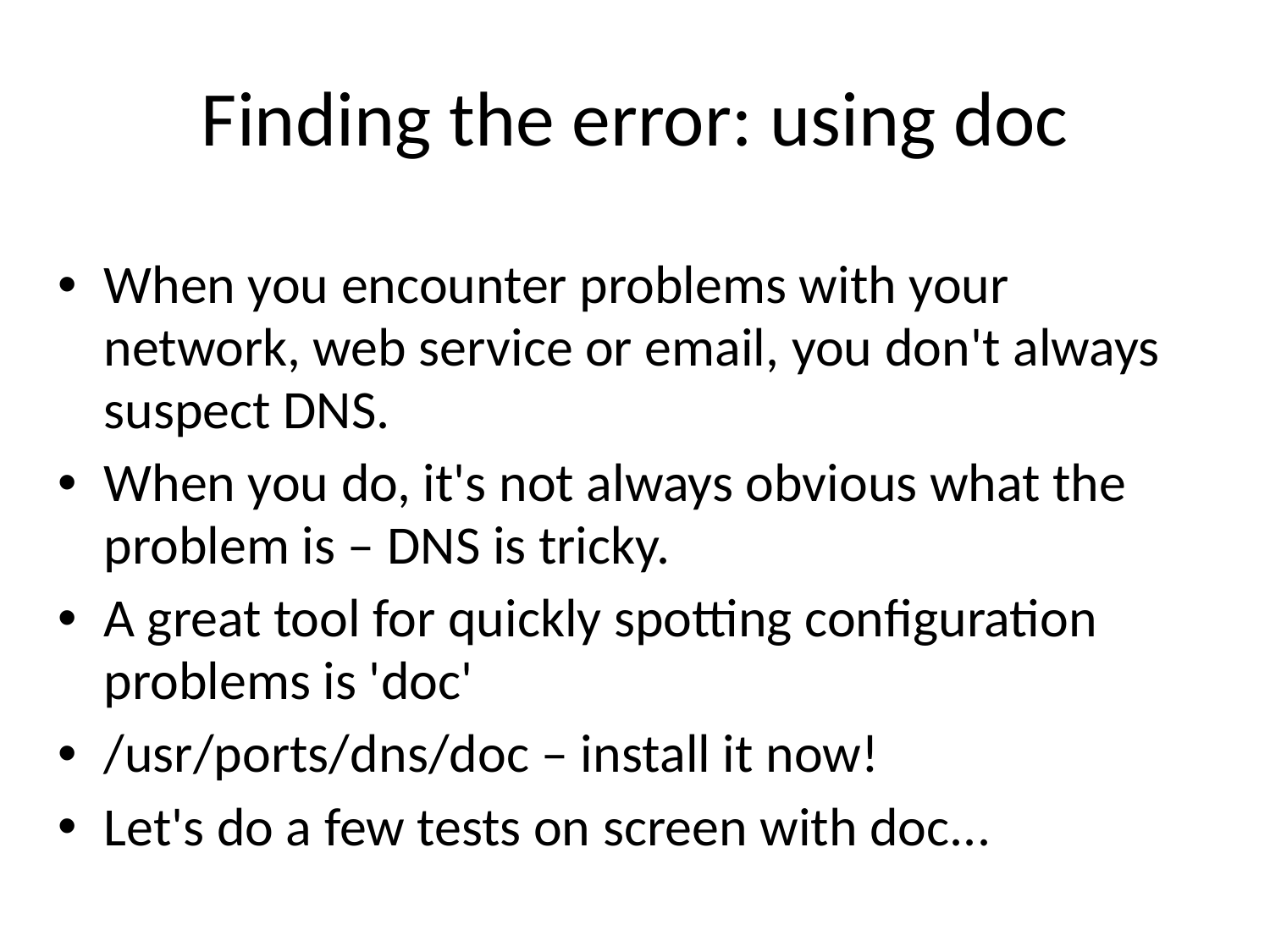

# Finding the error: using doc
When you encounter problems with your network, web service or email, you don't always suspect DNS.
When you do, it's not always obvious what the problem is – DNS is tricky.
A great tool for quickly spotting configuration problems is 'doc'
/usr/ports/dns/doc – install it now!
Let's do a few tests on screen with doc...